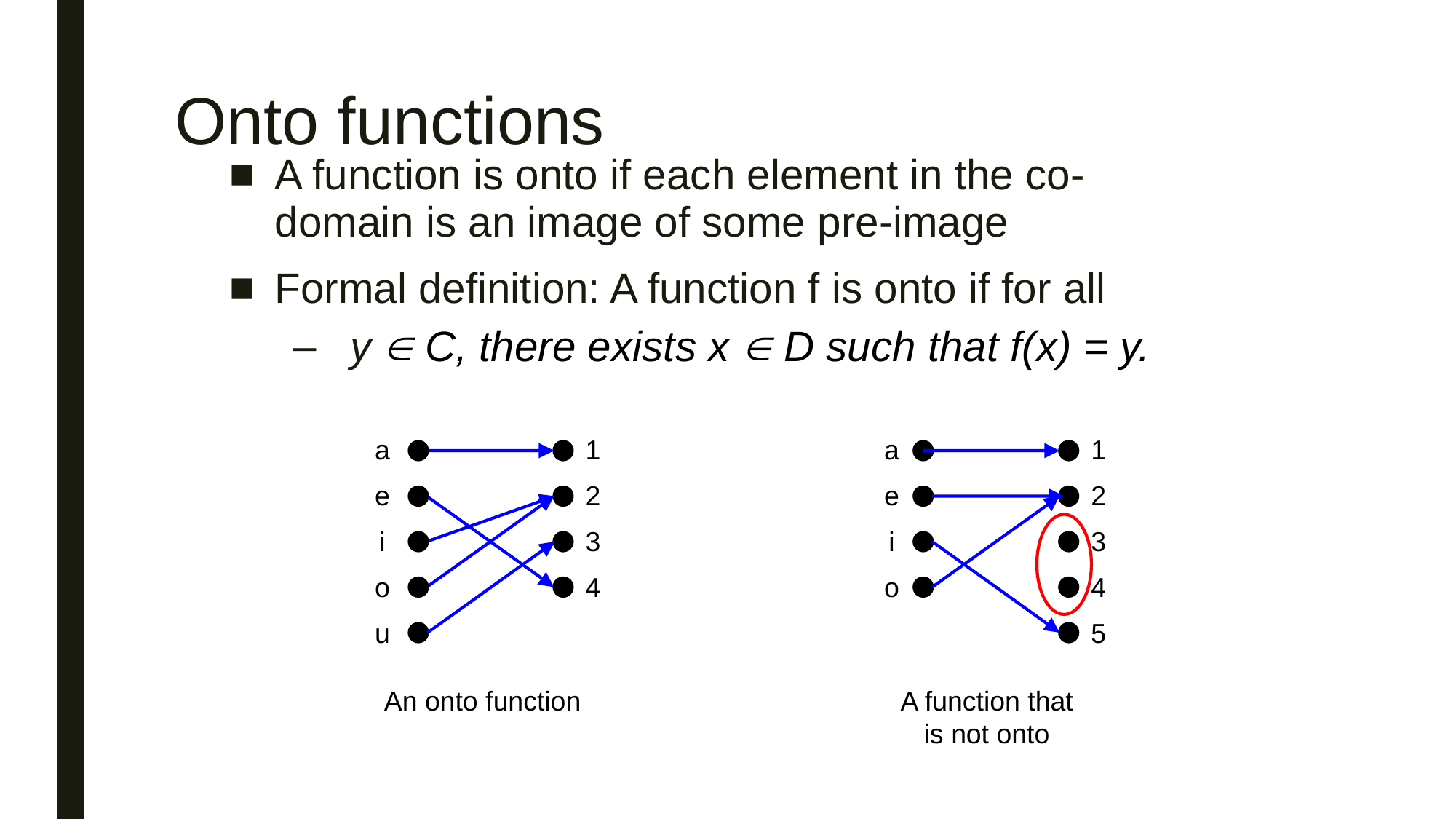

# Onto functions
A function is onto if each element in the co-domain is an image of some pre-image
Formal definition: A function f is onto if for all
 y ∈ C, there exists x ∈ D such that f(x) = y.

a
e
i
o
u
1
2
3
4

An onto function
a
e
i
o

1
2
3
4
5

A function that is not onto